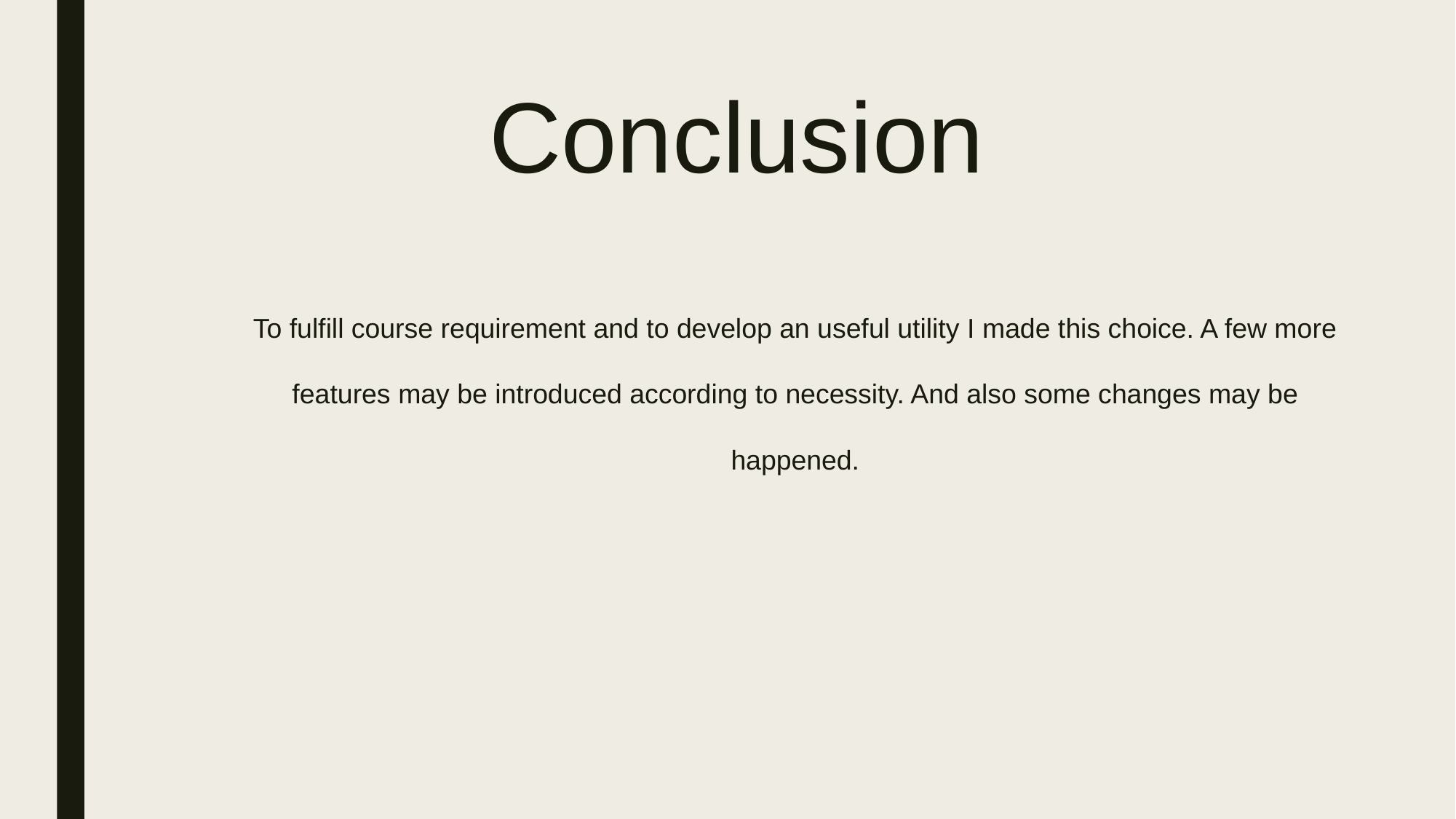

# Conclusion
To fulfill course requirement and to develop an useful utility I made this choice. A few more features may be introduced according to necessity. And also some changes may be happened.